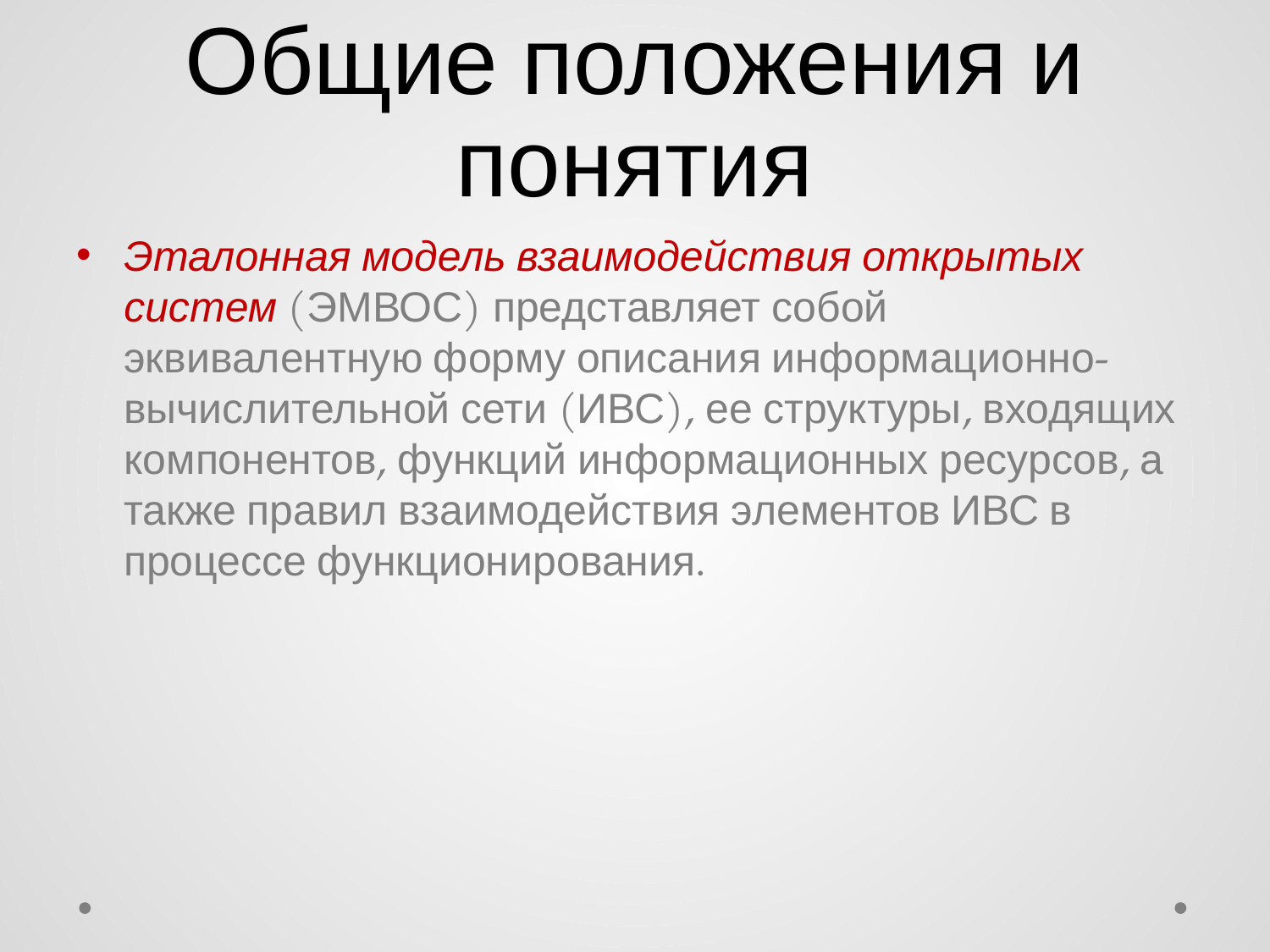

# Общие положения и понятия
Эталонная модель взаимодействия открытых систем (ЭМВОС) представляет собой эквивалентную форму описания информационно-вычислительной сети (ИВС), ее структуры, входящих компонентов, функций информационных ресурсов, а также правил взаимодействия элементов ИВС в процессе функционирования.